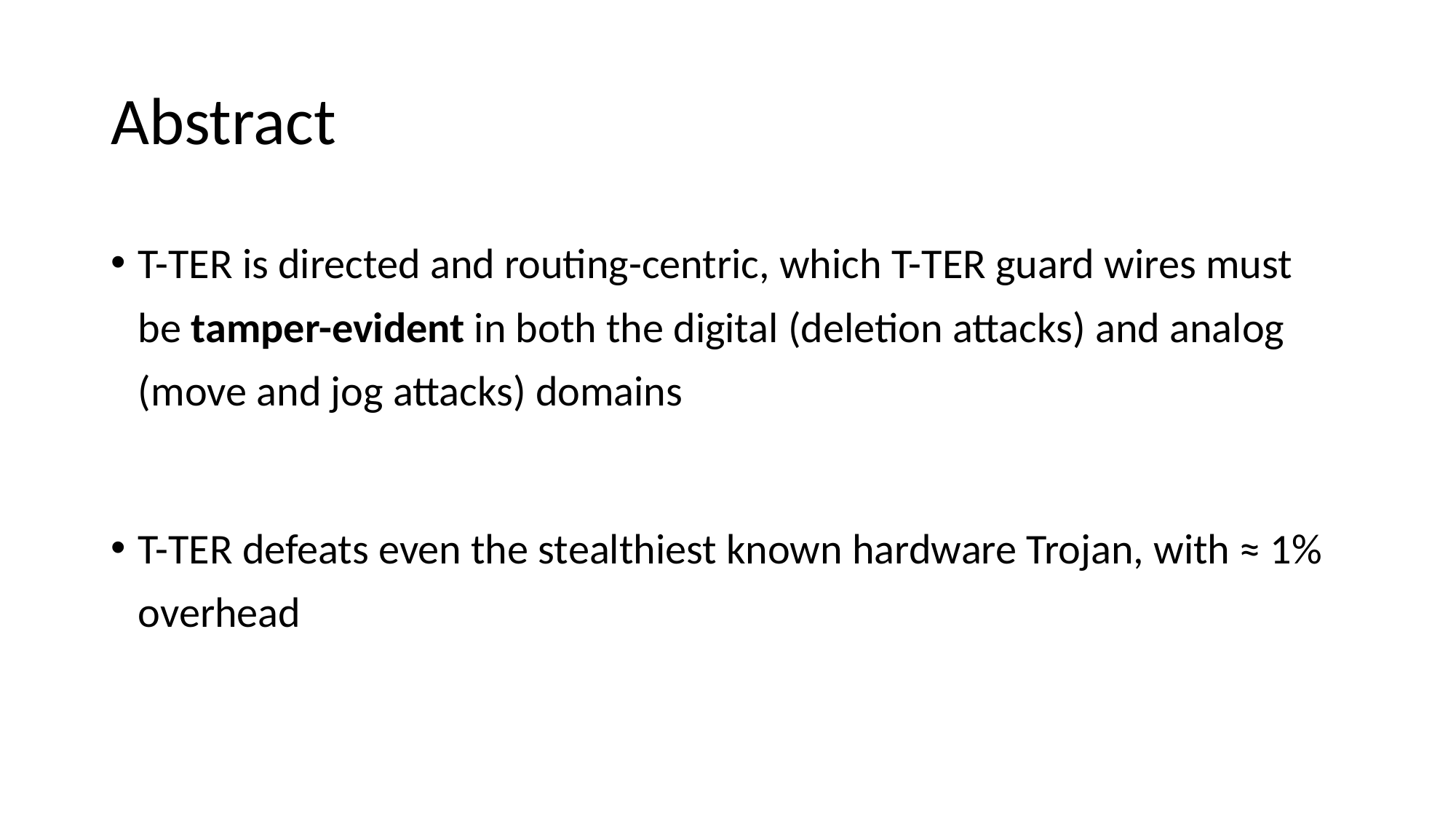

# Abstract
T-TER is directed and routing-centric, which T-TER guard wires must be tamper-evident in both the digital (deletion attacks) and analog (move and jog attacks) domains

T-TER defeats even the stealthiest known hardware Trojan, with ≈ 1% overhead